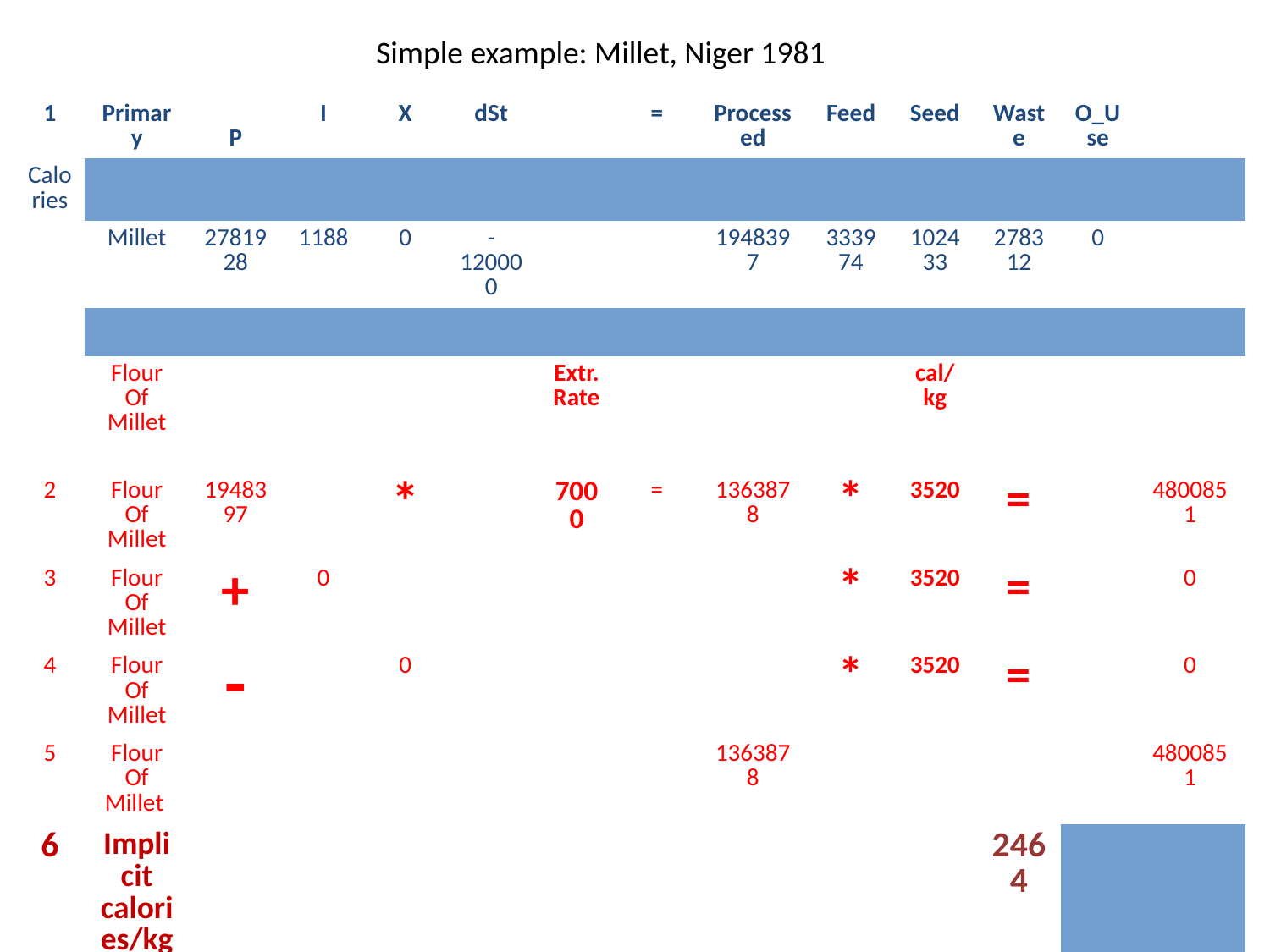

Simple example: Millet, Niger 1981
| 1 | Primary | P | I | X | dSt |  | = | Processed | Feed | Seed | Waste | O\_Use |  |
| --- | --- | --- | --- | --- | --- | --- | --- | --- | --- | --- | --- | --- | --- |
| Calories |
|  | Millet | 2781928 | 1188 | 0 | -120000 |  |  | 1948397 | 333974 | 102433 | 278312 | 0 |  |
|  |
|  | Flour Of Millet |  |  |  |  | Extr. Rate |  |  |  | cal/kg |  |  |  |
| 2 | Flour Of Millet | 1948397 |  | \* |  | 7000 | = | 1363878 | \* | 3520 | = |  | 4800851 |
| 3 | Flour Of Millet | + | 0 |  |  |  |  |  | \* | 3520 | = |  | 0 |
| 4 | Flour Of Millet | - |  | 0 |  |  |  |  | \* | 3520 | = |  | 0 |
| 5 | Flour Of Millet |  |  |  |  |  |  | 1363878 |  |  |  |  | 4800851 |
| 6 | Implicit calories/kg |  |  |  |  |  |  |  |  |  | 2464 |